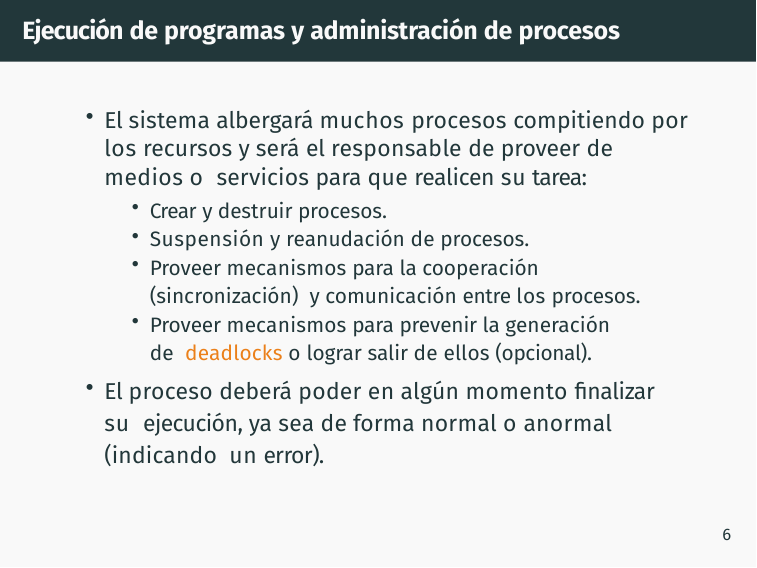

# Ejecución de programas y administración de procesos
El sistema albergará muchos procesos compitiendo por  los recursos y será el responsable de proveer de medios o  servicios para que realicen su tarea:
Crear y destruir procesos.
Suspensión y reanudación de procesos.
Proveer mecanismos para la cooperación (sincronización)  y comunicación entre los procesos.
Proveer mecanismos para prevenir la generación de  deadlocks o lograr salir de ellos (opcional).
El proceso deberá poder en algún momento finalizar su  ejecución, ya sea de forma normal o anormal (indicando  un error).
6